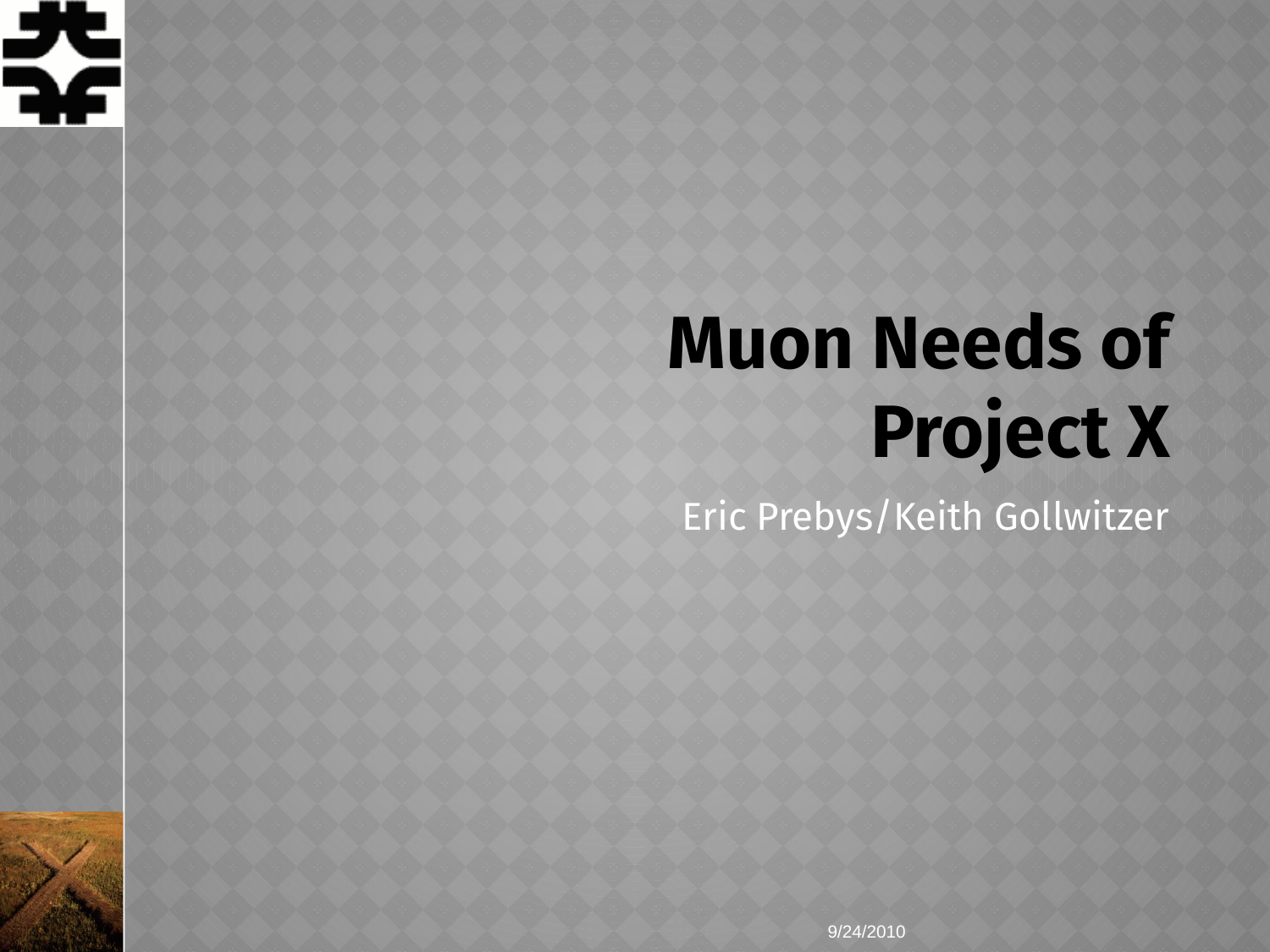

# Muon Needs of Project X
Eric Prebys/Keith Gollwitzer
9/24/2010